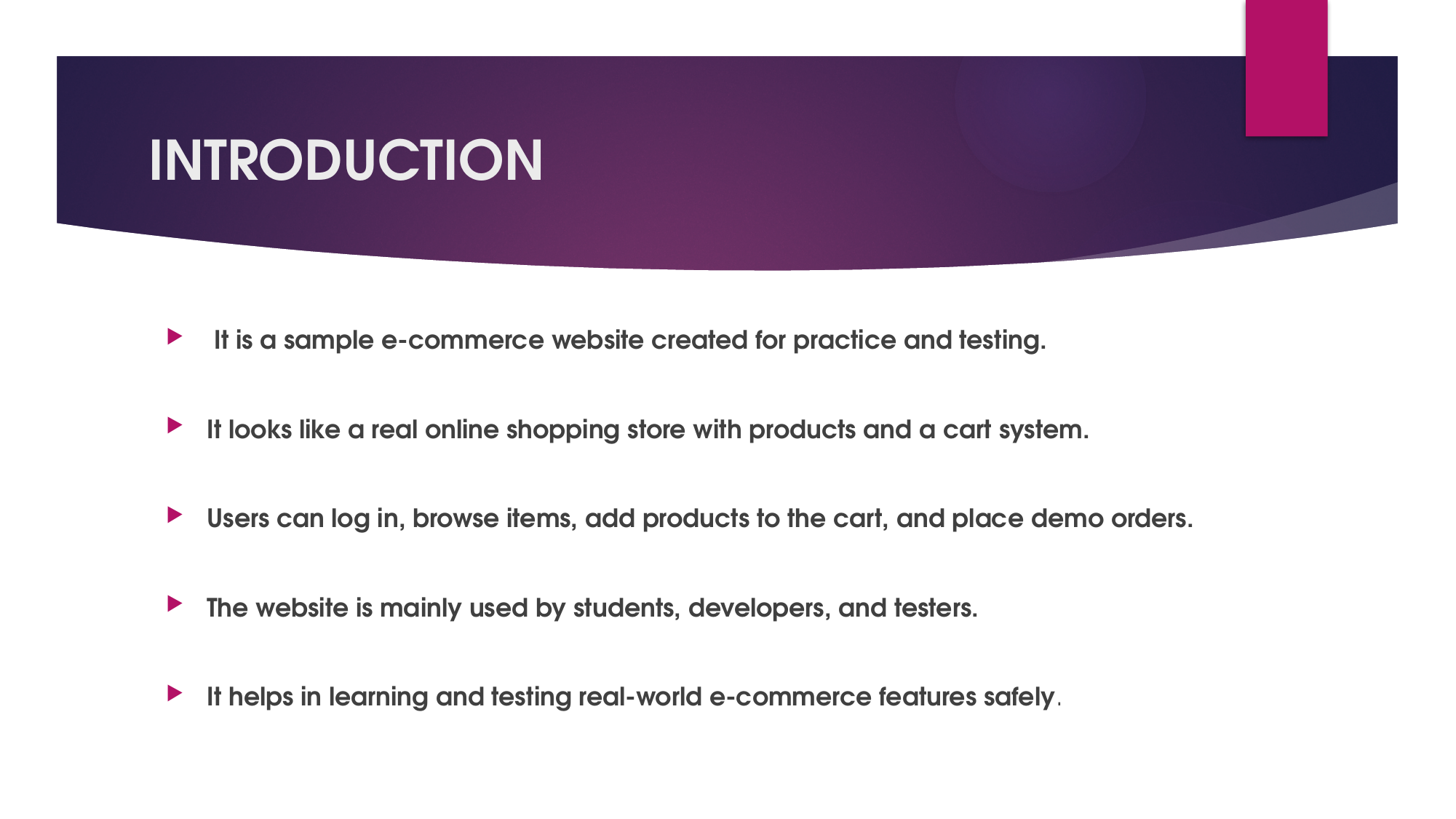

# INTRODUCTION
 It is a sample e-commerce website created for practice and testing.

It looks like a real online shopping store with products and a cart system.

Users can log in, browse items, add products to the cart, and place demo orders.

The website is mainly used by students, developers, and testers.

It helps in learning and testing real-world e-commerce features safely.